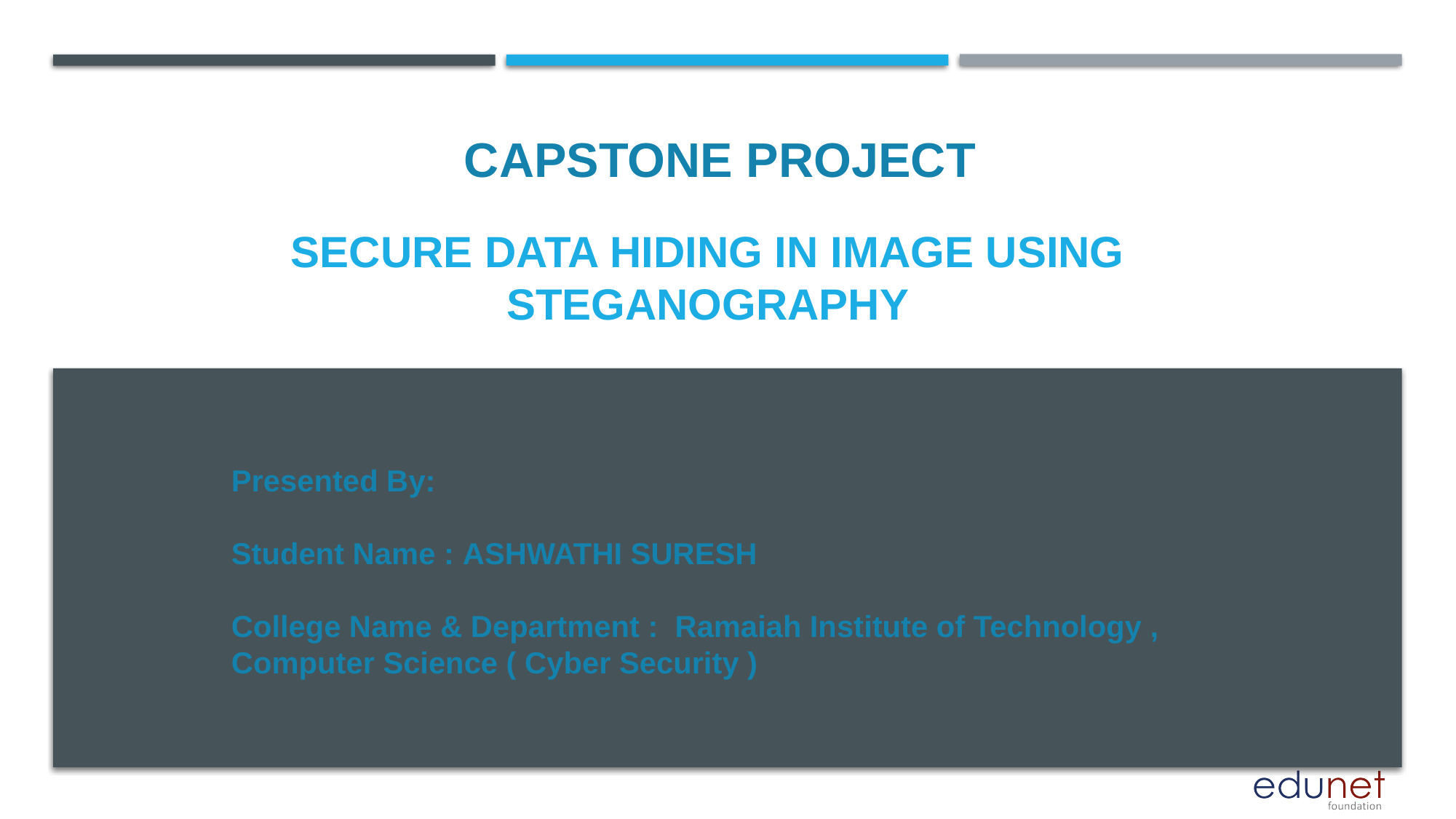

CAPSTONE PROJECT
# Secure data hiding in image using steganography
Presented By:

Student Name : ASHWATHI SURESH

College Name & Department :  Ramaiah Institute of Technology , Computer Science ( Cyber Security )